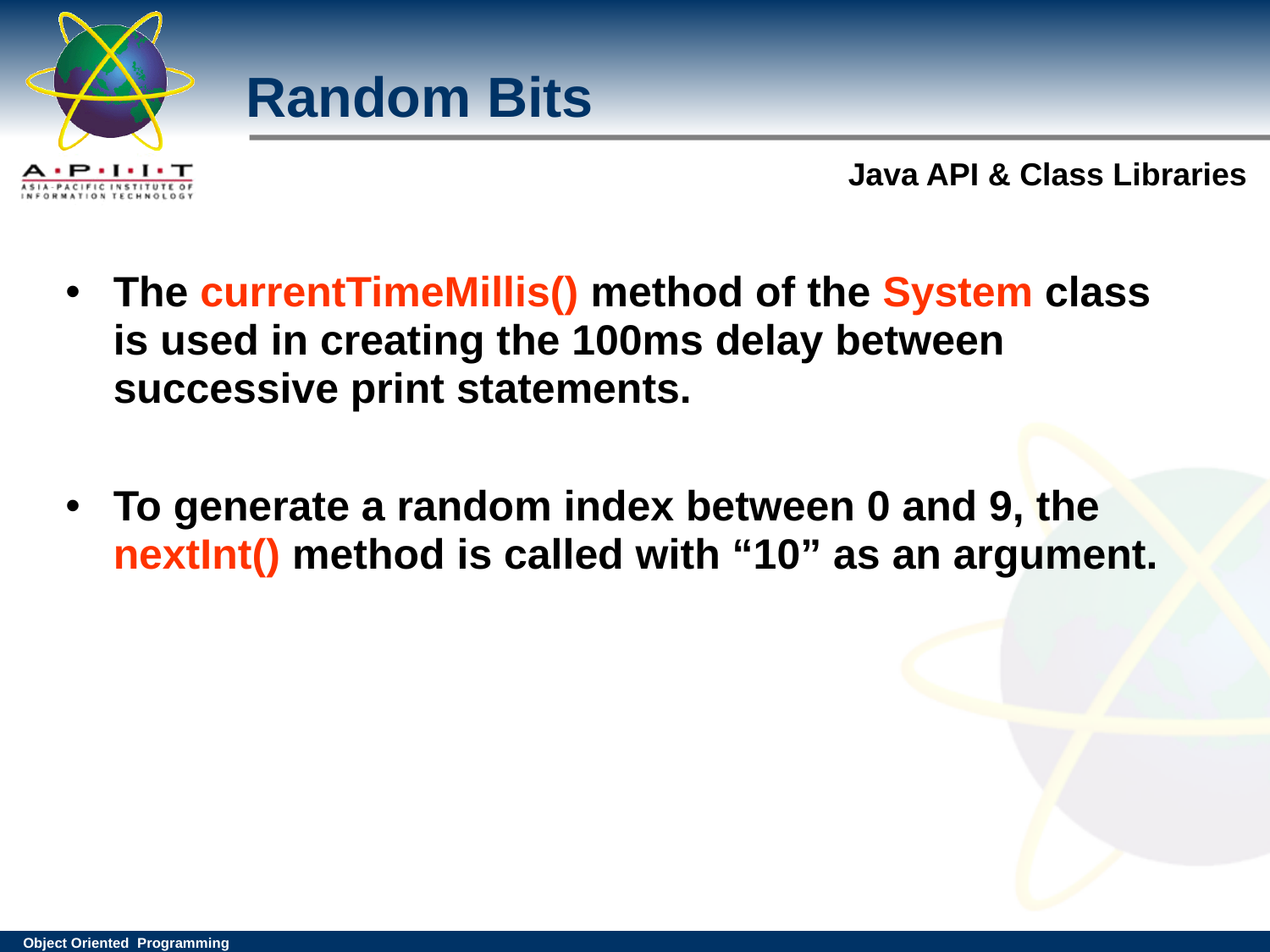

Random Bits
# The currentTimeMillis() method of the System class is used in creating the 100ms delay between successive print statements.

To generate a random index between 0 and 9, the nextInt() method is called with “10” as an argument.